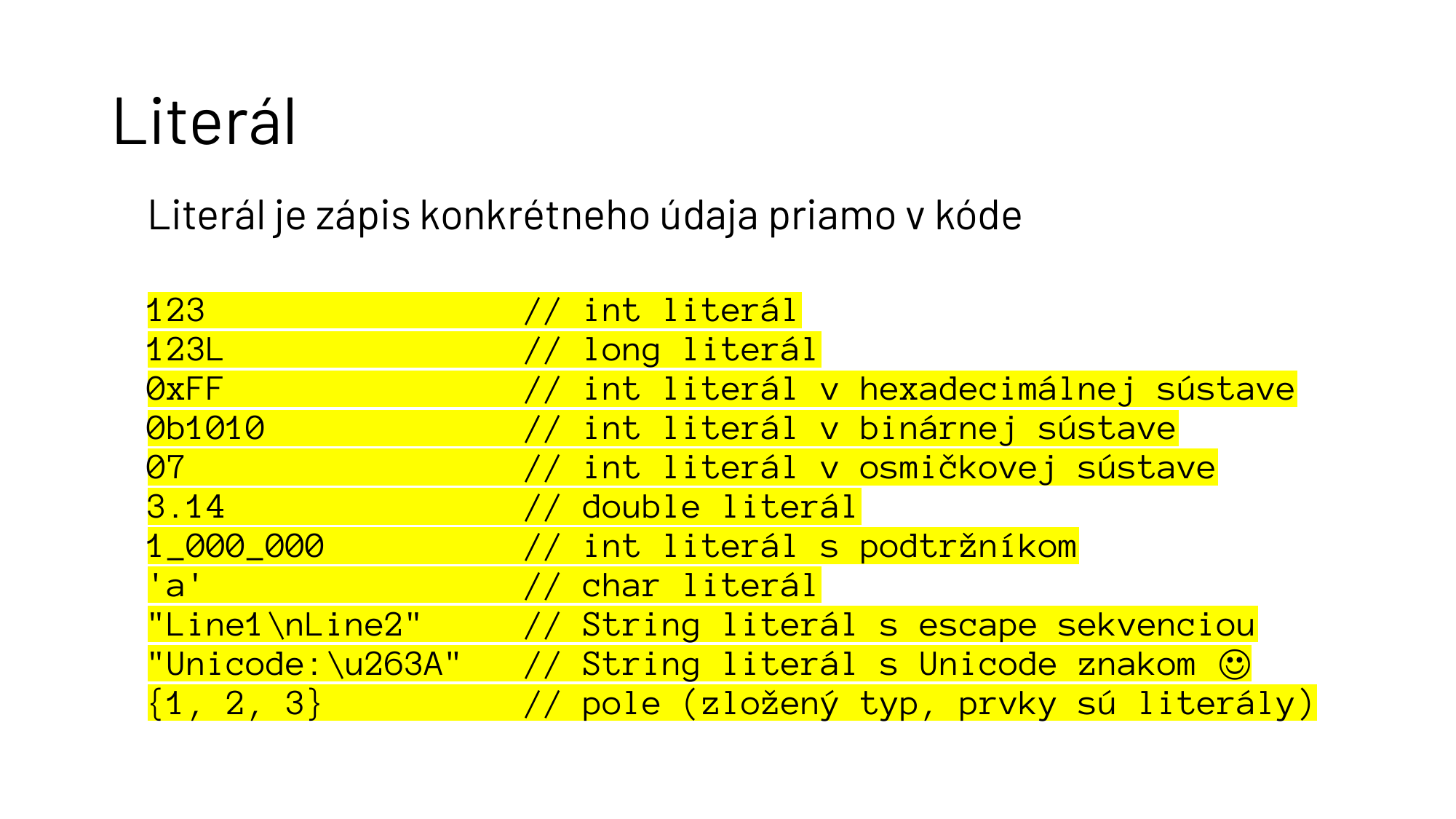

# Literál
Literál je zápis konkrétneho údaja priamo v kóde

123                // int literál
123L               // long literál
0xFF               // int literál v hexadecimálnej sústave
0b1010             // int literál v binárnej sústave
07                 // int literál v osmičkovej sústave
3.14               // double literál
1_000_000          // int literál s podtržníkom
'a'                // char literál
"Line1\nLine2"     // String literál s escape sekvenciou
"Unicode:\u263A"   // String literál s Unicode znakom ☺
{1, 2, 3}          // pole (zložený typ, prvky sú literály)